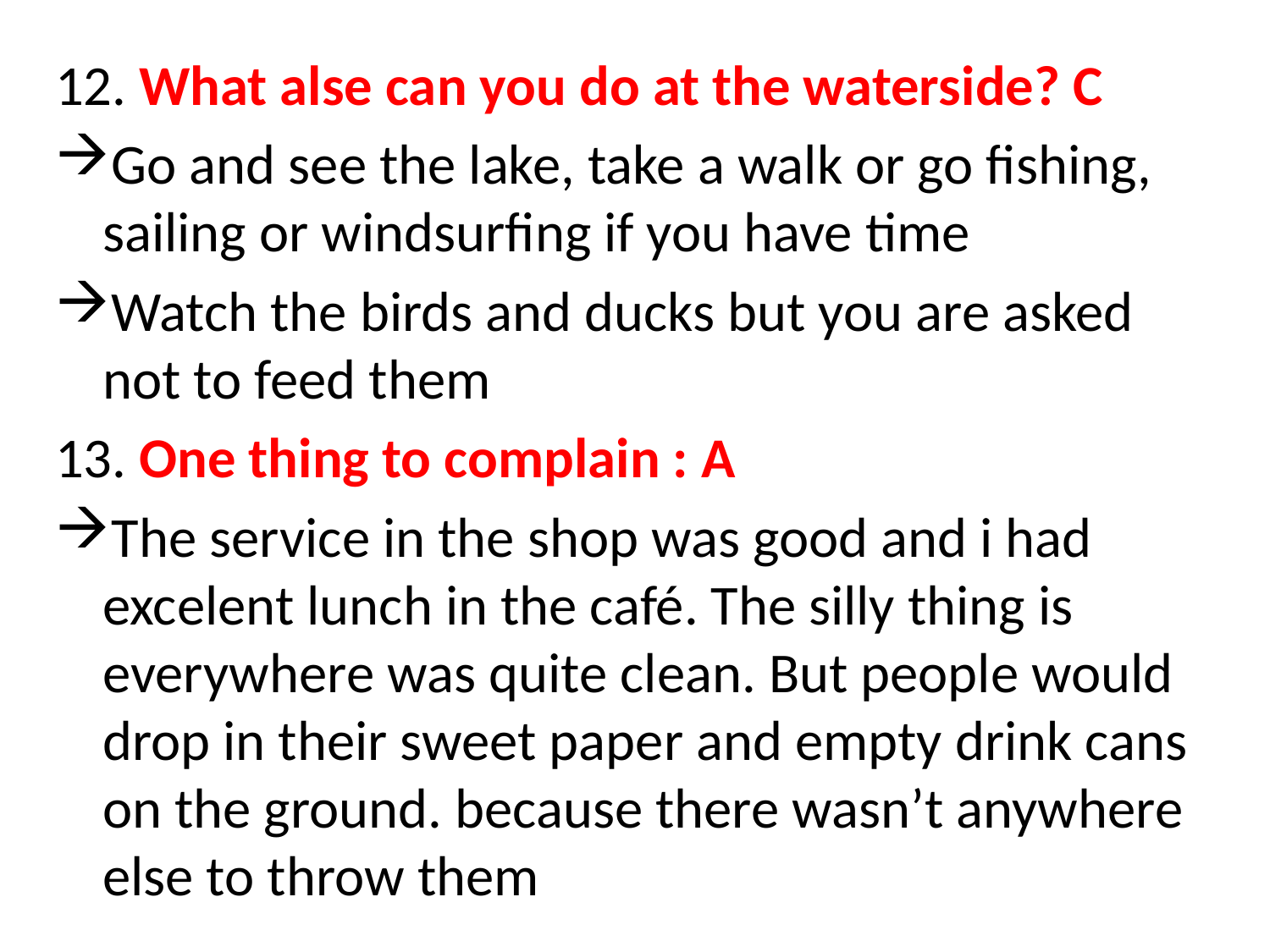

#
12. What alse can you do at the waterside? C
Go and see the lake, take a walk or go fishing, sailing or windsurfing if you have time
Watch the birds and ducks but you are asked not to feed them
13. One thing to complain : A
The service in the shop was good and i had excelent lunch in the café. The silly thing is everywhere was quite clean. But people would drop in their sweet paper and empty drink cans on the ground. because there wasn’t anywhere else to throw them